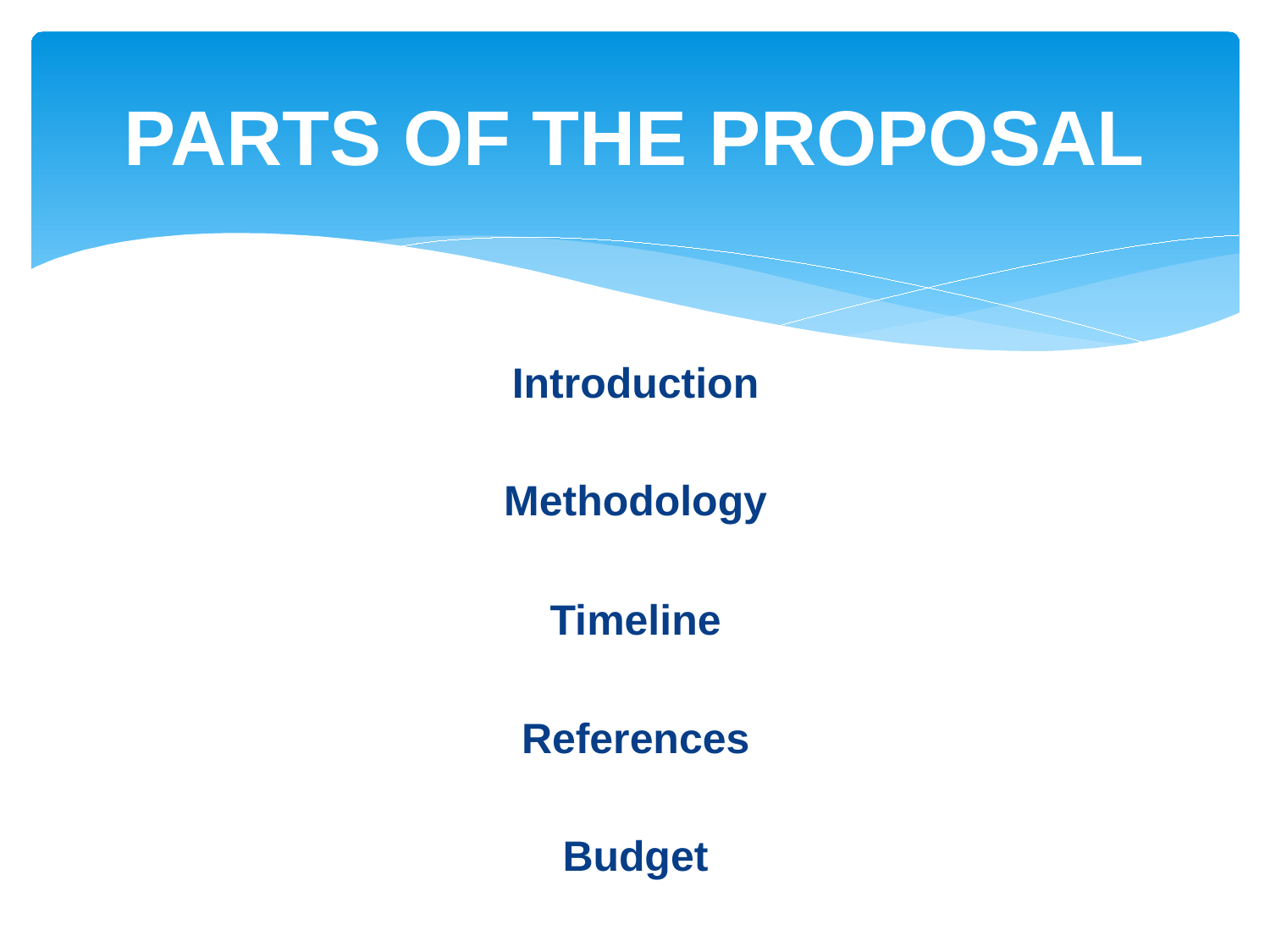

# PARTS OF THE PROPOSAL
Introduction

Methodology

Timeline

References

Budget